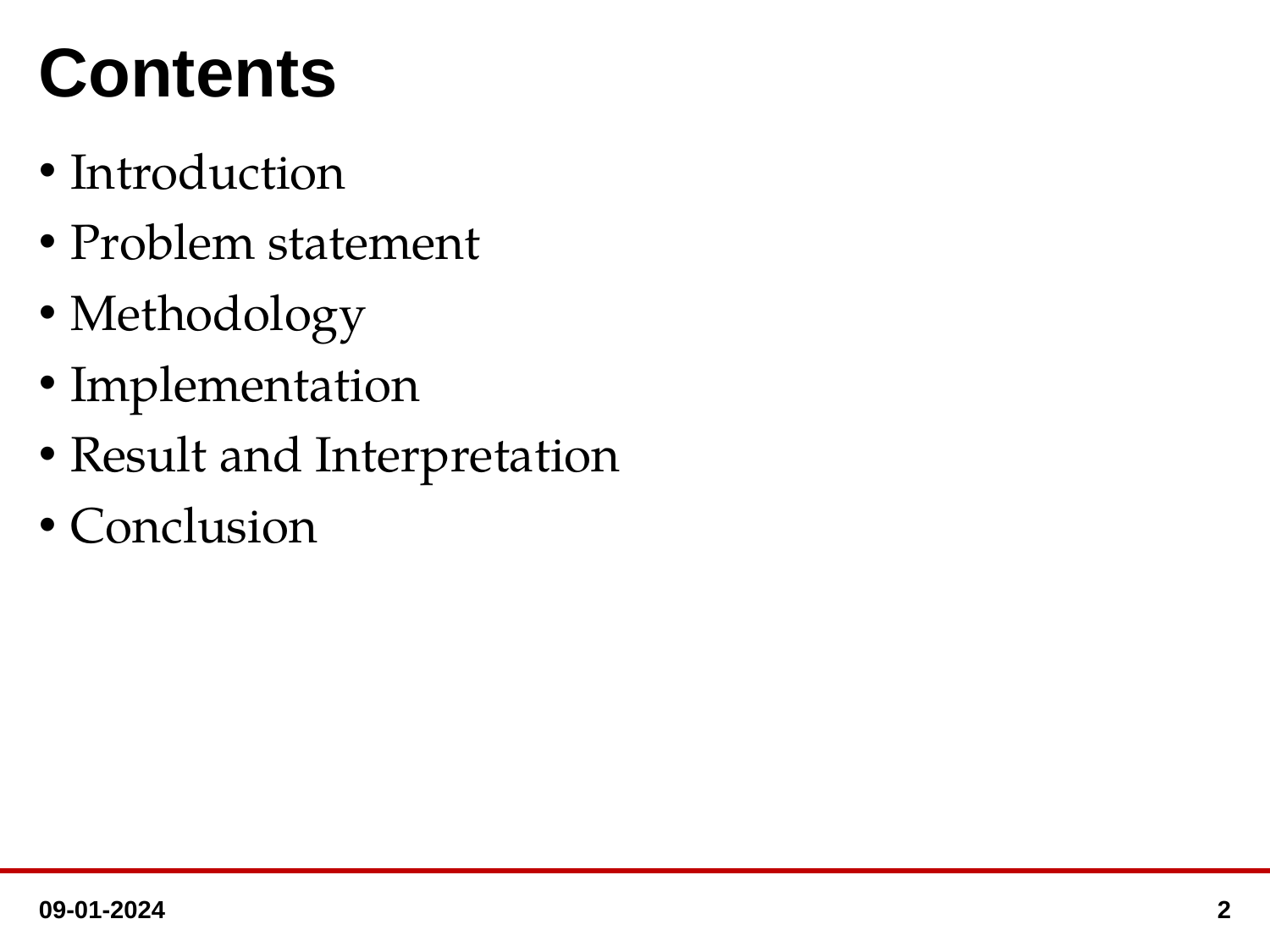

# Contents
Introduction
Problem statement
Methodology
Implementation
Result and Interpretation
Conclusion

09-01-2024
2